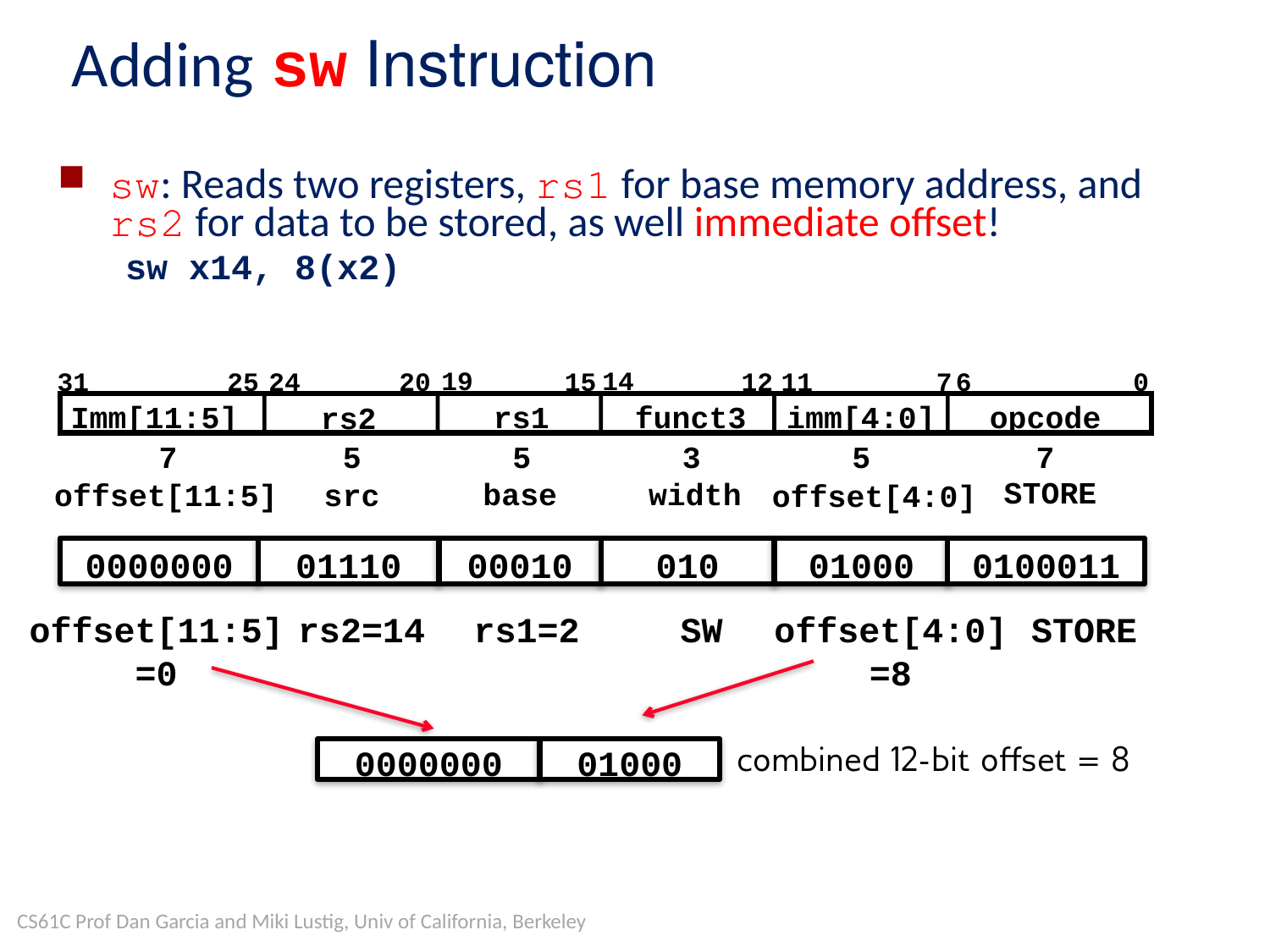

# Adding sw Instruction
sw: Reads two registers, rs1 for base memory address, and rs2 for data to be stored, as well immediate offset!
sw x14, 8(x2)

14
19
31
25
24
20
15
12
11
7
6
0
Imm[11:5]
rs1
funct3
imm[4:0]
opcode
rs2
7
5
5
3
5
7

STORE
base
width
src
offset[11:5]
offset[4:0]
0000000
01110
00010
010
01000
0100011
offset[11:5]
=0
rs2=14
rs1=2
SW
offset[4:0]
=8
STORE
combined 12-bit offset = 8
0000000
01000
CS61C Prof Dan Garcia and Miki Lustig, Univ of California, Berkeley